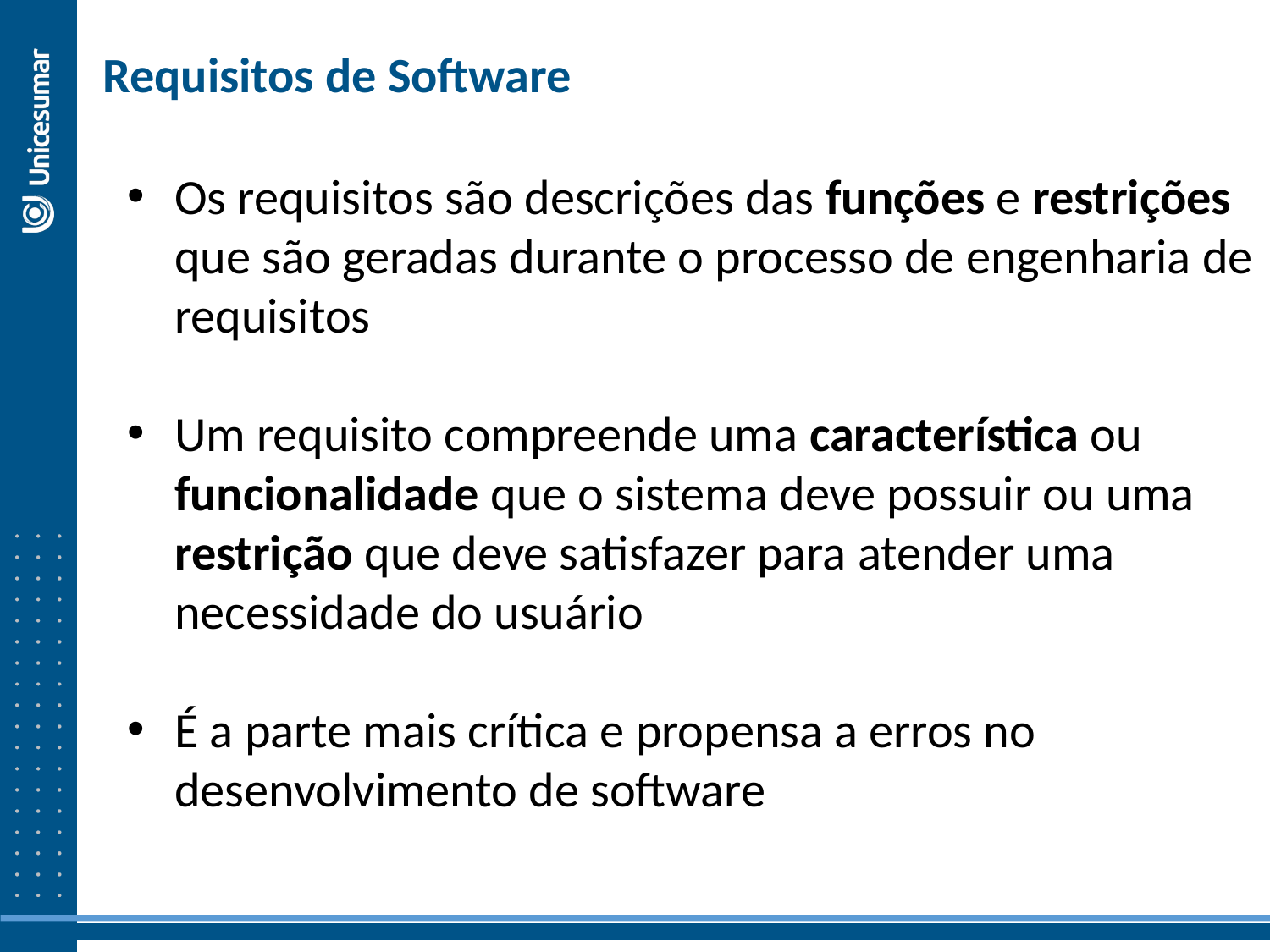

Requisitos de Software
Os requisitos são descrições das funções e restrições que são geradas durante o processo de engenharia de requisitos

Um requisito compreende uma característica ou funcionalidade que o sistema deve possuir ou uma restrição que deve satisfazer para atender uma necessidade do usuário

É a parte mais crítica e propensa a erros no desenvolvimento de software